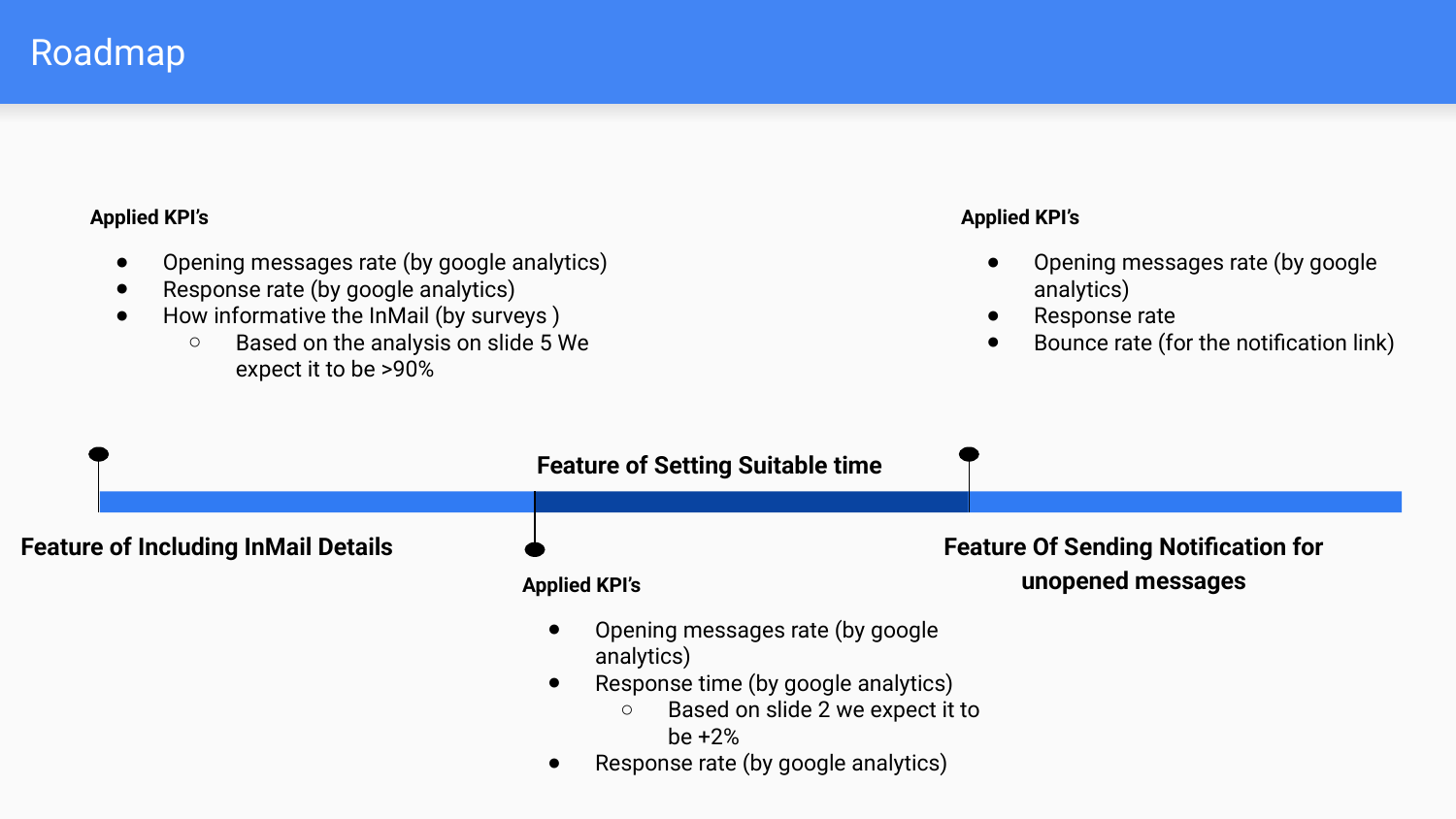

# Roadmap
Applied KPI’s

Opening messages rate (by google analytics)
Response rate (by google analytics)
How informative the InMail (by surveys )
Based on the analysis on slide 5 We expect it to be >90%

Feature of Including InMail Details

Applied KPI’s

Opening messages rate (by google analytics)
Response rate
Bounce rate (for the notification link)

Feature Of Sending Notification for unopened messages

Feature of Setting Suitable time

Applied KPI’s

Opening messages rate (by google analytics)
Response time (by google analytics)
Based on slide 2 we expect it to be +2%
Response rate (by google analytics)